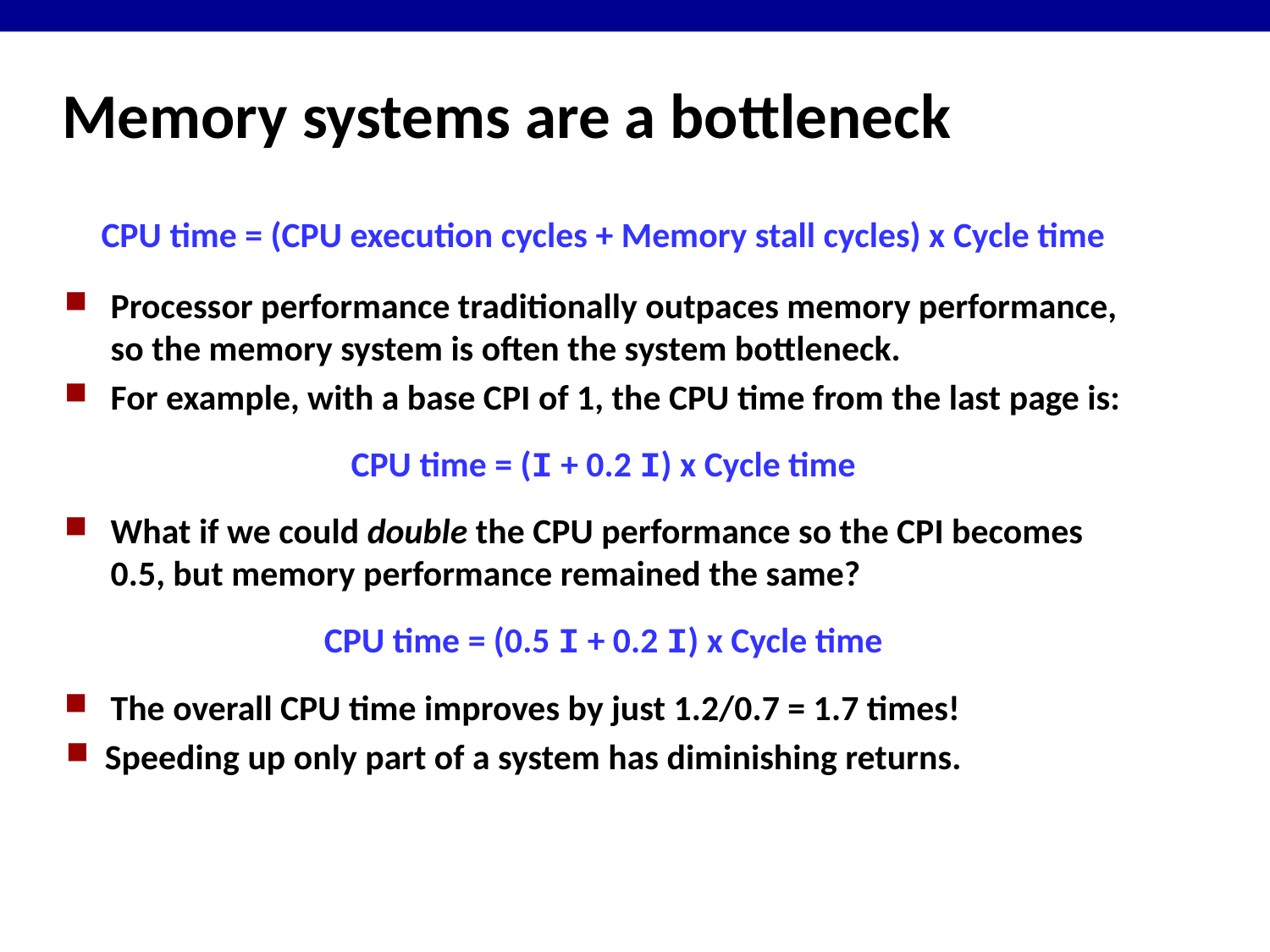

# Memory systems are a bottleneck

CPU time = (CPU execution cycles + Memory stall cycles) x Cycle time
Processor performance traditionally outpaces memory performance, so the memory system is often the system bottleneck.
For example, with a base CPI of 1, the CPU time from the last page is:
CPU time = (I + 0.2 I) x Cycle time
What if we could double the CPU performance so the CPI becomes 0.5, but memory performance remained the same?
CPU time = (0.5 I + 0.2 I) x Cycle time
The overall CPU time improves by just 1.2/0.7 = 1.7 times!
Speeding up only part of a system has diminishing returns.